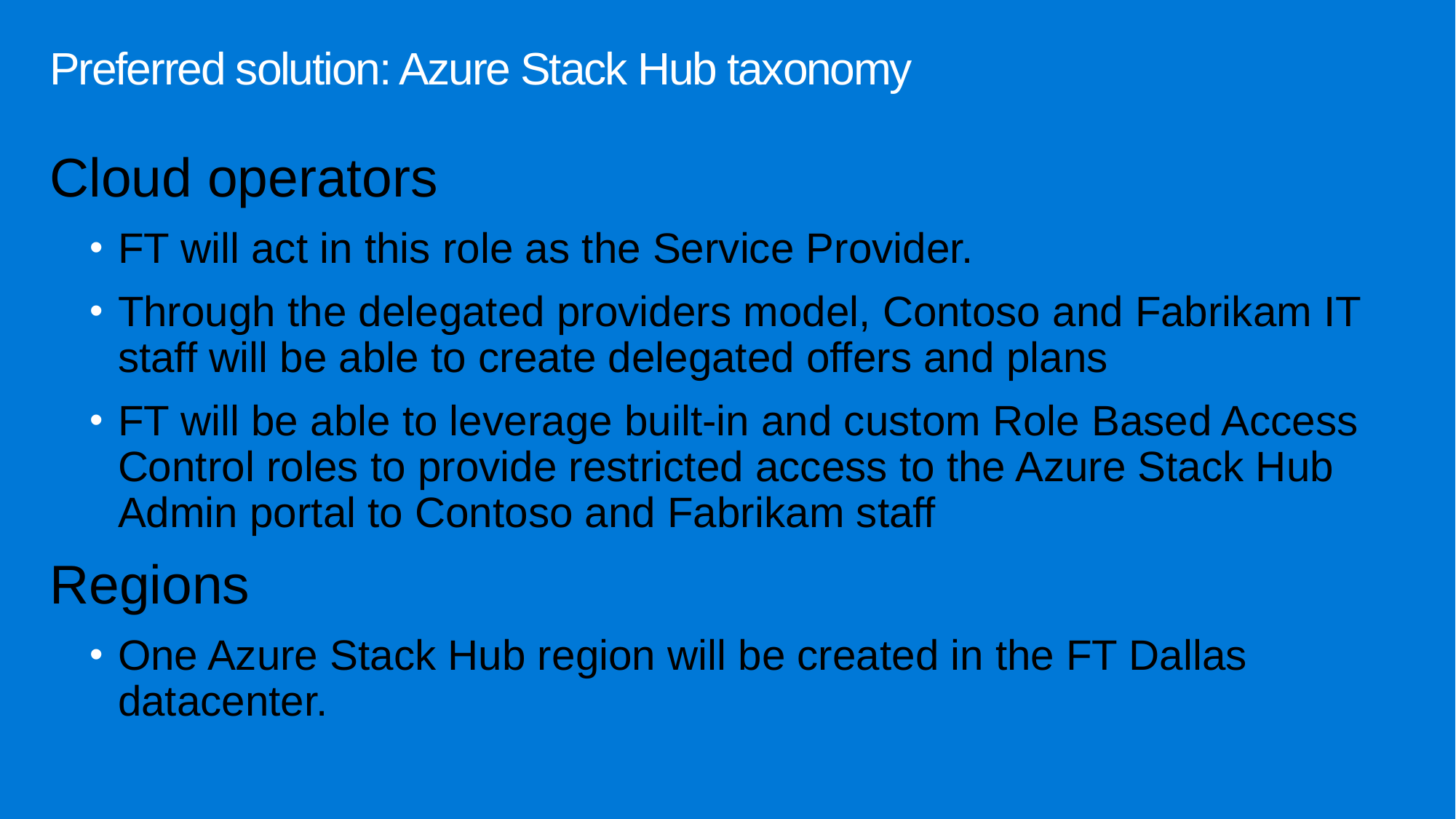

# Preferred solution: Azure Stack Hub taxonomy
Cloud operators
FT will act in this role as the Service Provider.
Through the delegated providers model, Contoso and Fabrikam IT staff will be able to create delegated offers and plans
FT will be able to leverage built-in and custom Role Based Access Control roles to provide restricted access to the Azure Stack Hub Admin portal to Contoso and Fabrikam staff
Regions
One Azure Stack Hub region will be created in the FT Dallas datacenter.